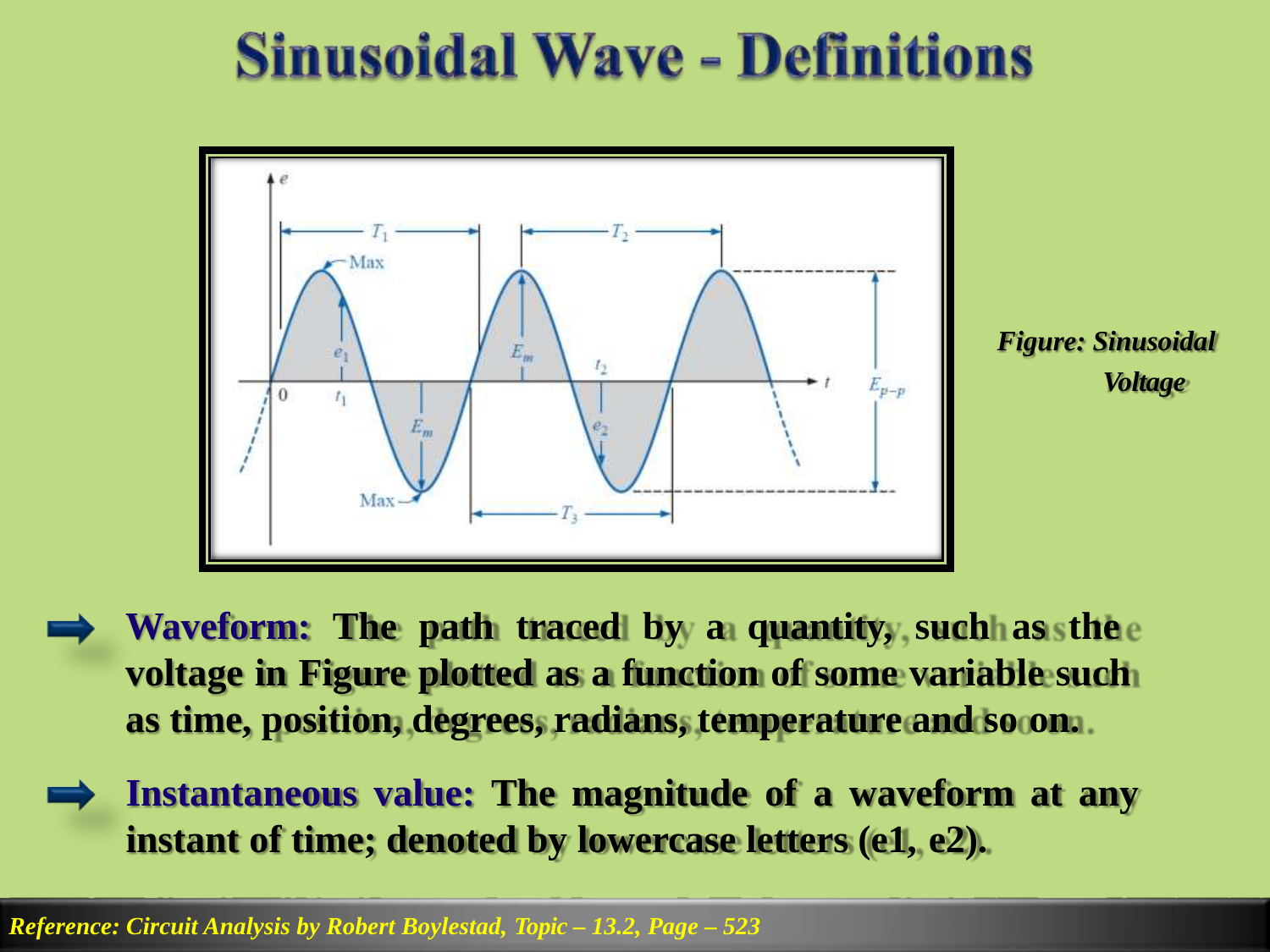

Figure: Sinusoidal
Voltage

Waveform: The path traced by a quantity, such as the  voltage in Figure plotted as a function of some variable such  as time, position, degrees, radians, temperature and so on.
Instantaneous value: The magnitude of a waveform at any
instant of time; denoted by lowercase letters (e1, e2).

Reference: Circuit Analysis by Robert Boylestad, Topic – 13.2, Page – 523